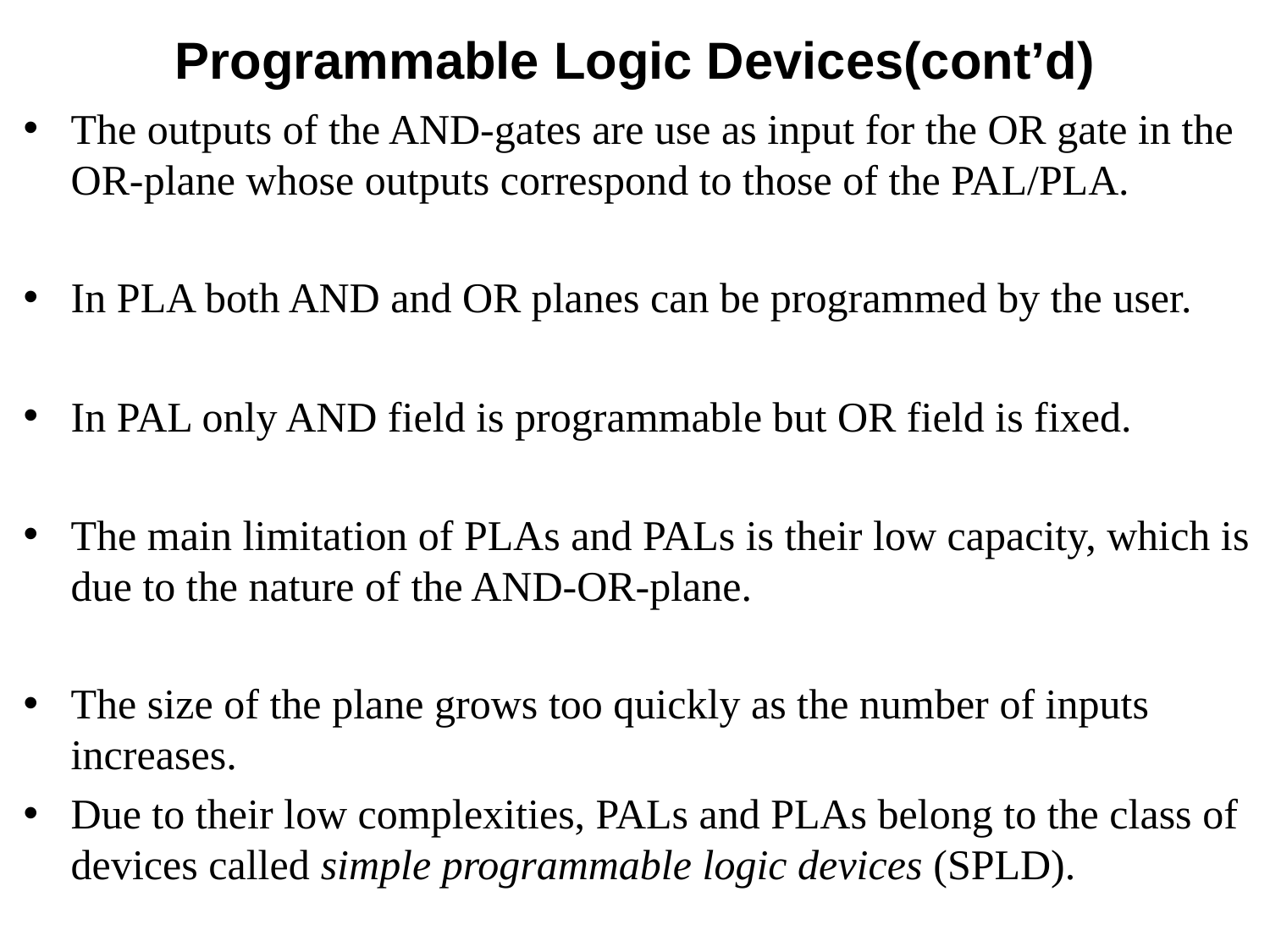

# Programmable Logic Devices(cont’d)
The outputs of the AND-gates are use as input for the OR gate in the OR-plane whose outputs correspond to those of the PAL/PLA.

In PLA both AND and OR planes can be programmed by the user.

In PAL only AND field is programmable but OR field is fixed.

The main limitation of PLAs and PALs is their low capacity, which is due to the nature of the AND-OR-plane.

The size of the plane grows too quickly as the number of inputs increases.
Due to their low complexities, PALs and PLAs belong to the class of devices called simple programmable logic devices (SPLD).